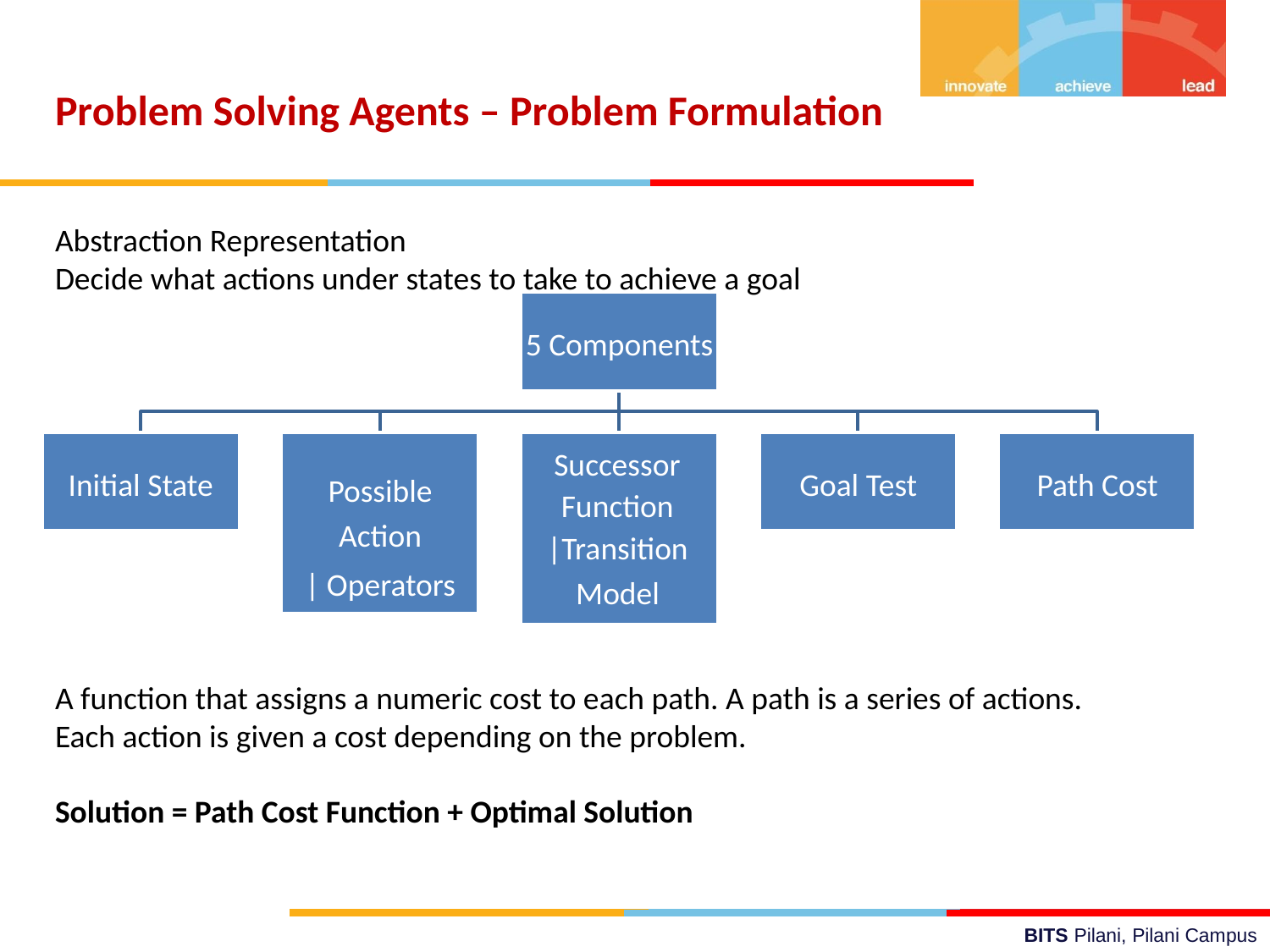

# Problem Solving Agents – Problem Formulation
Abstraction Representation
Decide what actions under states to take to achieve a goal

5 Components

Initial State

Possible
Action
| Operators
Successor
Function
|Transition
Model

Goal Test

Path Cost

A function that assigns a numeric cost to each path. A path is a series of actions.
Each action is given a cost depending on the problem.

Solution = Path Cost Function + Optimal Solution
BITS Pilani, Pilani Campus